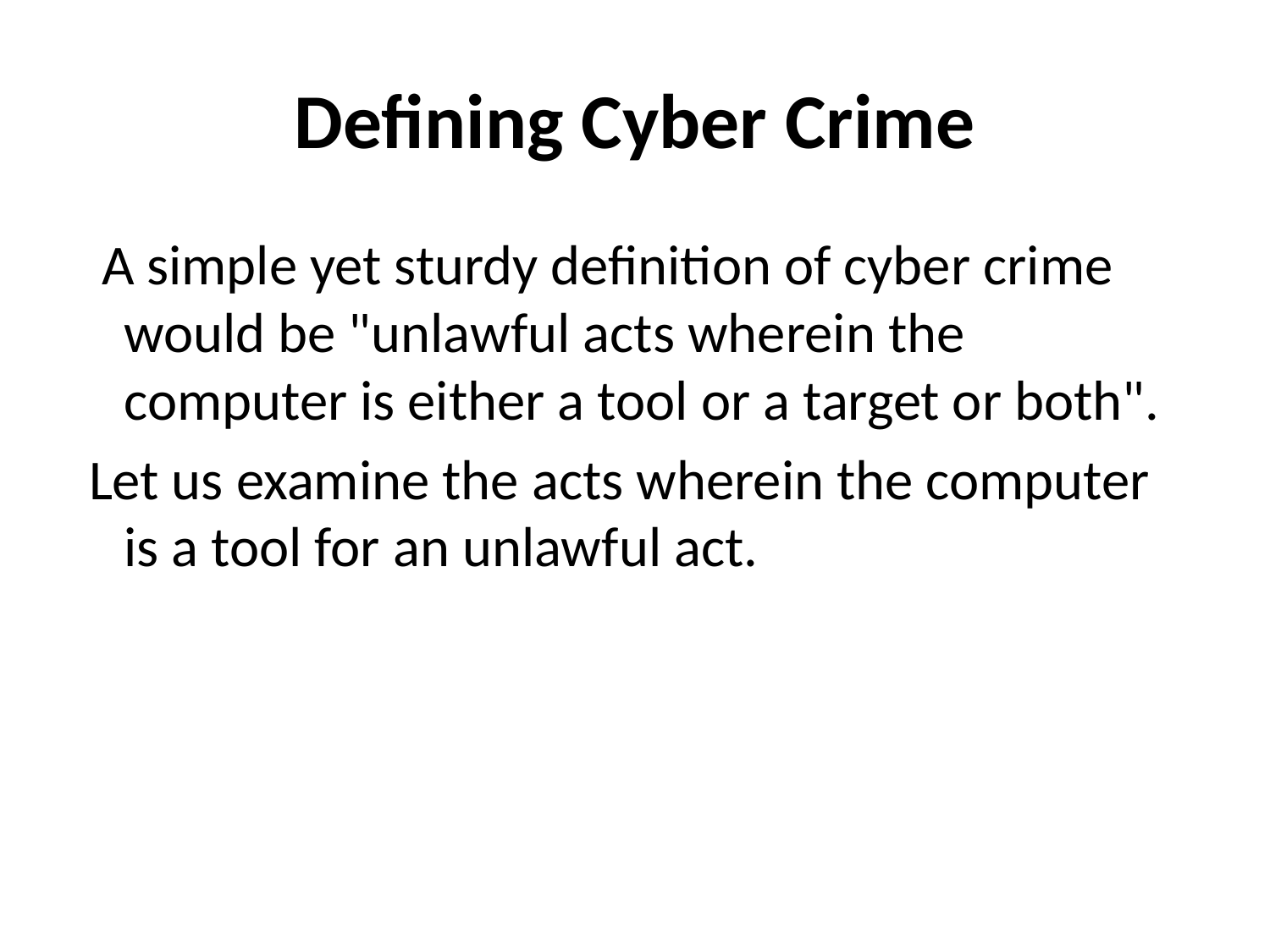

# Defining Cyber Crime
  A simple yet sturdy definition of cyber crime would be "unlawful acts wherein the computer is either a tool or a target or both".
 Let us examine the acts wherein the computer is a tool for an unlawful act.